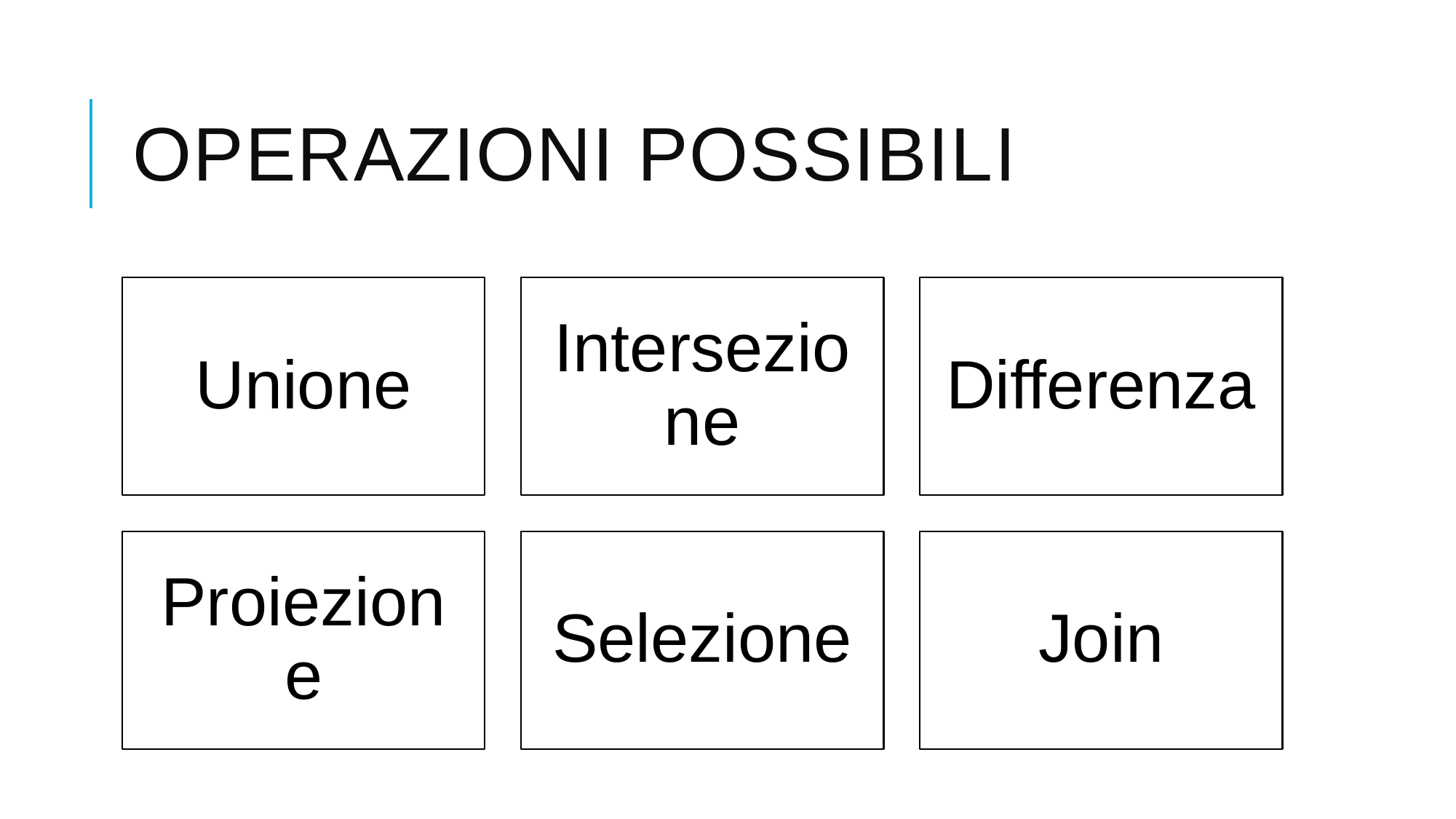

# OPERAZIONI POSSIBILI
Unione
Intersezione
Differenza
Proiezione
Selezione
Join